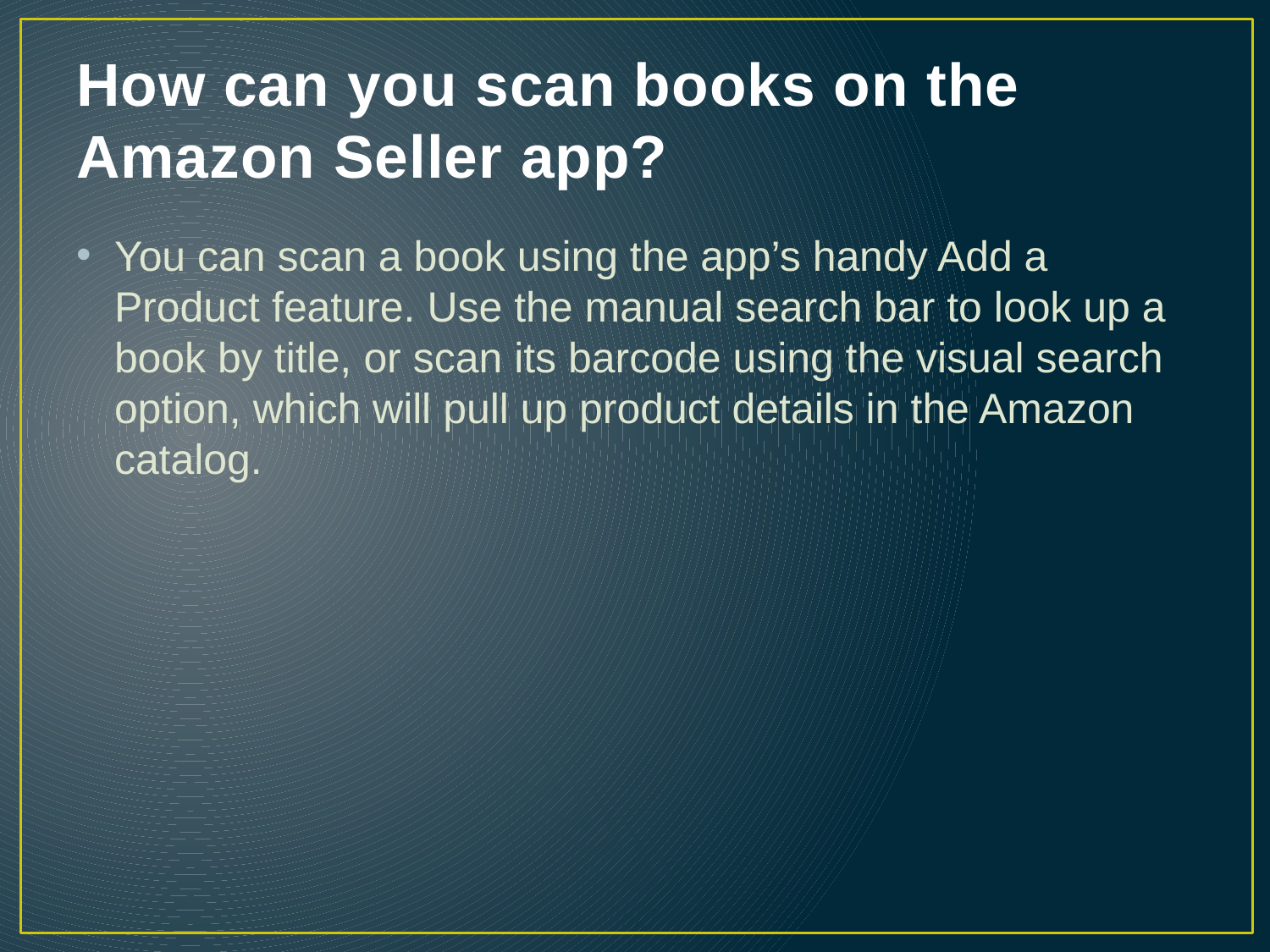

# How can you scan books on the Amazon Seller app?
You can scan a book using the app’s handy Add a Product feature. Use the manual search bar to look up a book by title, or scan its barcode using the visual search option, which will pull up product details in the Amazon catalog.